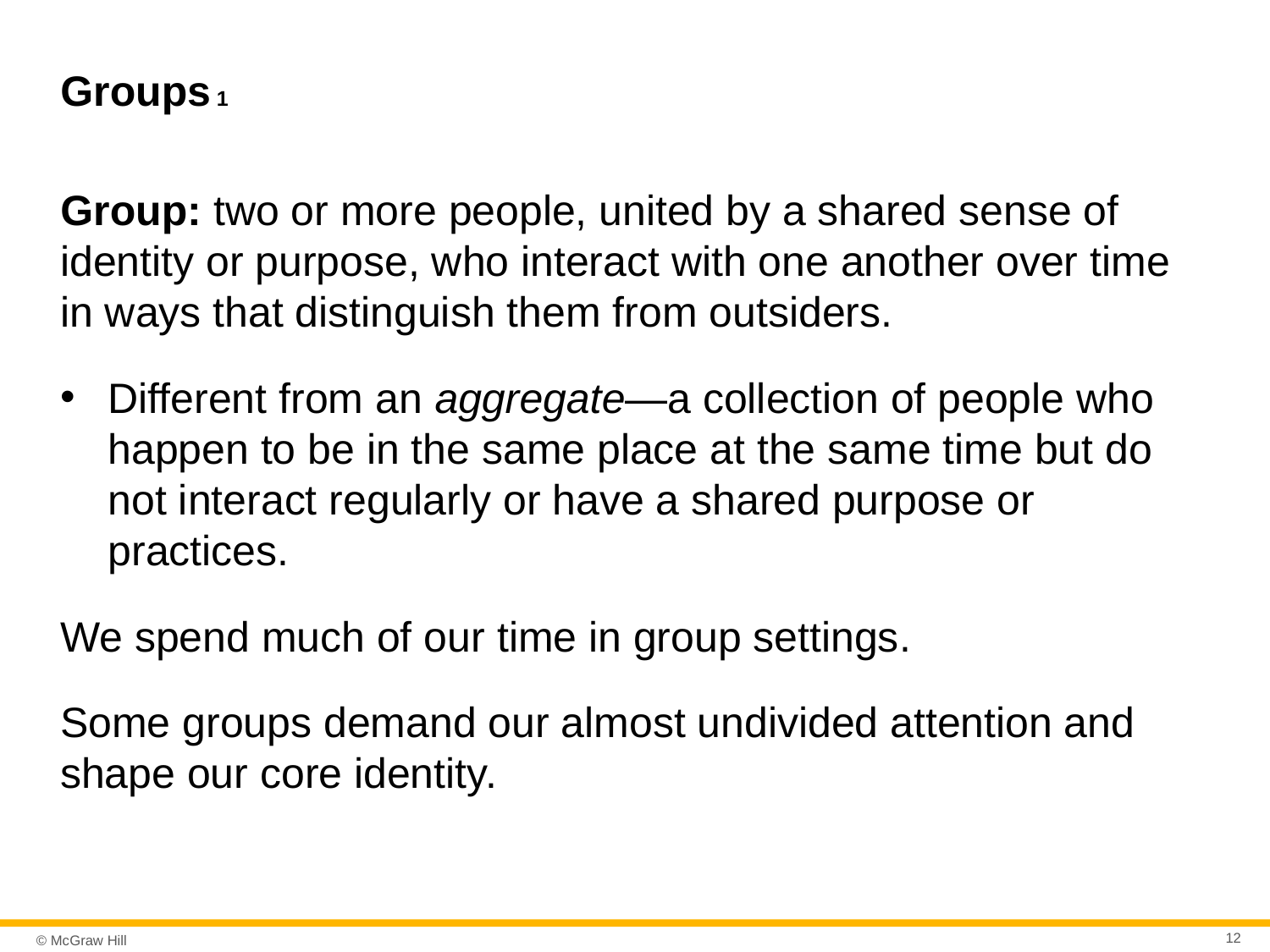

# Groups 1
Group: two or more people, united by a shared sense of identity or purpose, who interact with one another over time in ways that distinguish them from outsiders.
Different from an aggregate—a collection of people who happen to be in the same place at the same time but do not interact regularly or have a shared purpose or practices.
We spend much of our time in group settings.
Some groups demand our almost undivided attention and shape our core identity.